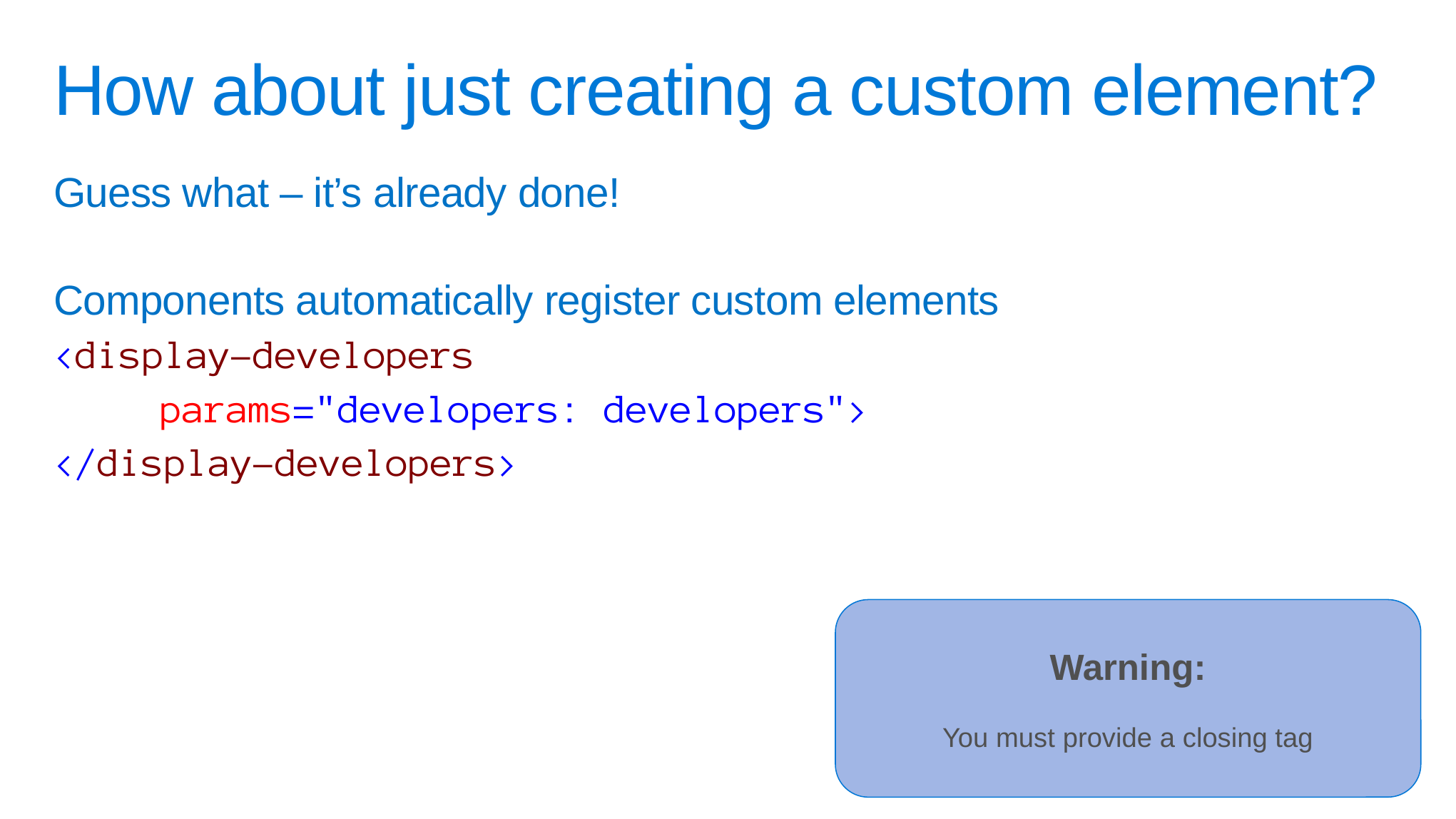

# How about just creating a custom element?
Guess what – it’s already done!

Components automatically register custom elements
<display-developers
	params="developers: developers">
</display-developers>
Warning:

You must provide a closing tag